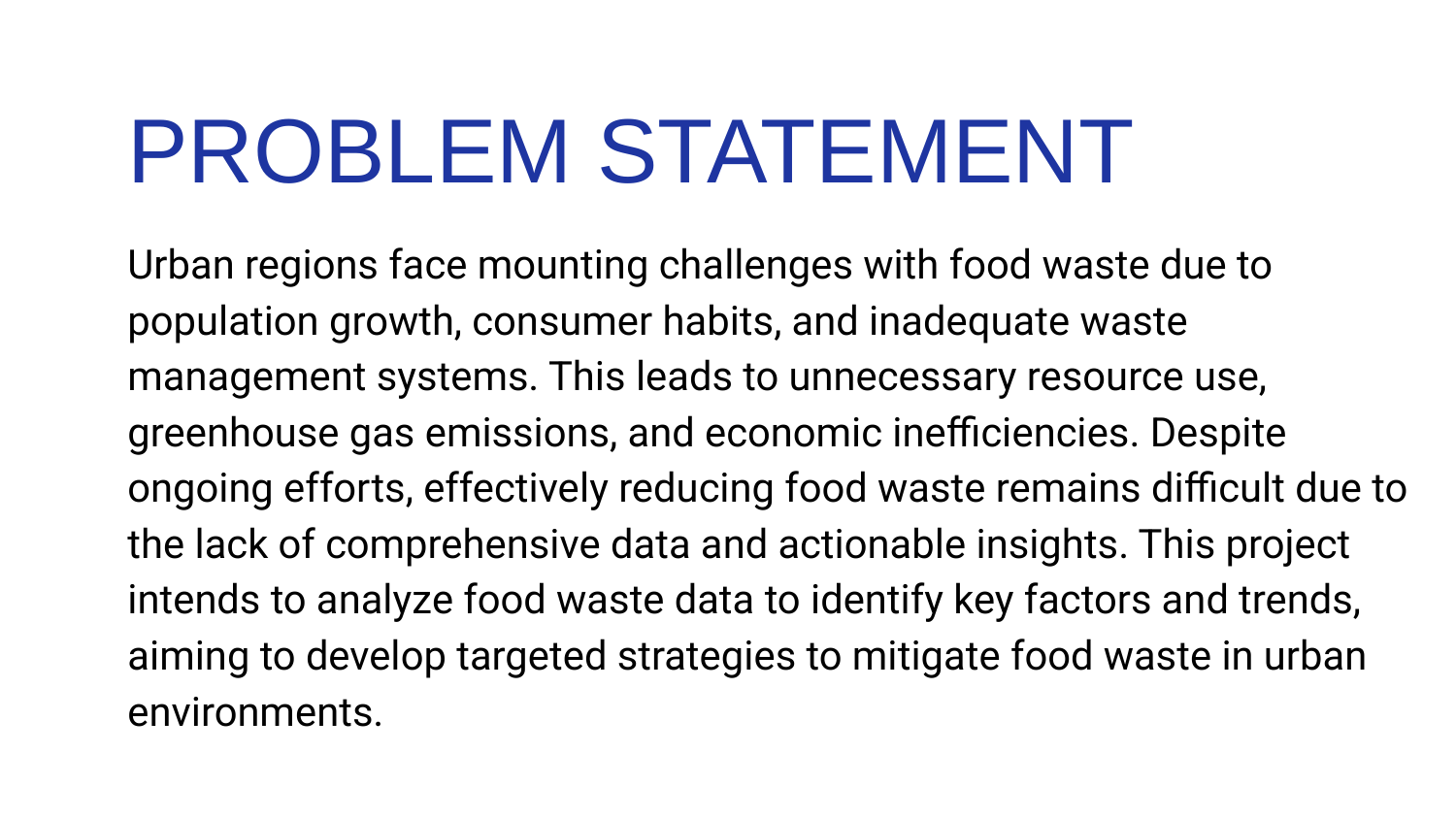

# PROBLEM STATEMENT
Urban regions face mounting challenges with food waste due to population growth, consumer habits, and inadequate waste management systems. This leads to unnecessary resource use, greenhouse gas emissions, and economic inefficiencies. Despite ongoing efforts, effectively reducing food waste remains difficult due to the lack of comprehensive data and actionable insights. This project intends to analyze food waste data to identify key factors and trends, aiming to develop targeted strategies to mitigate food waste in urban environments.